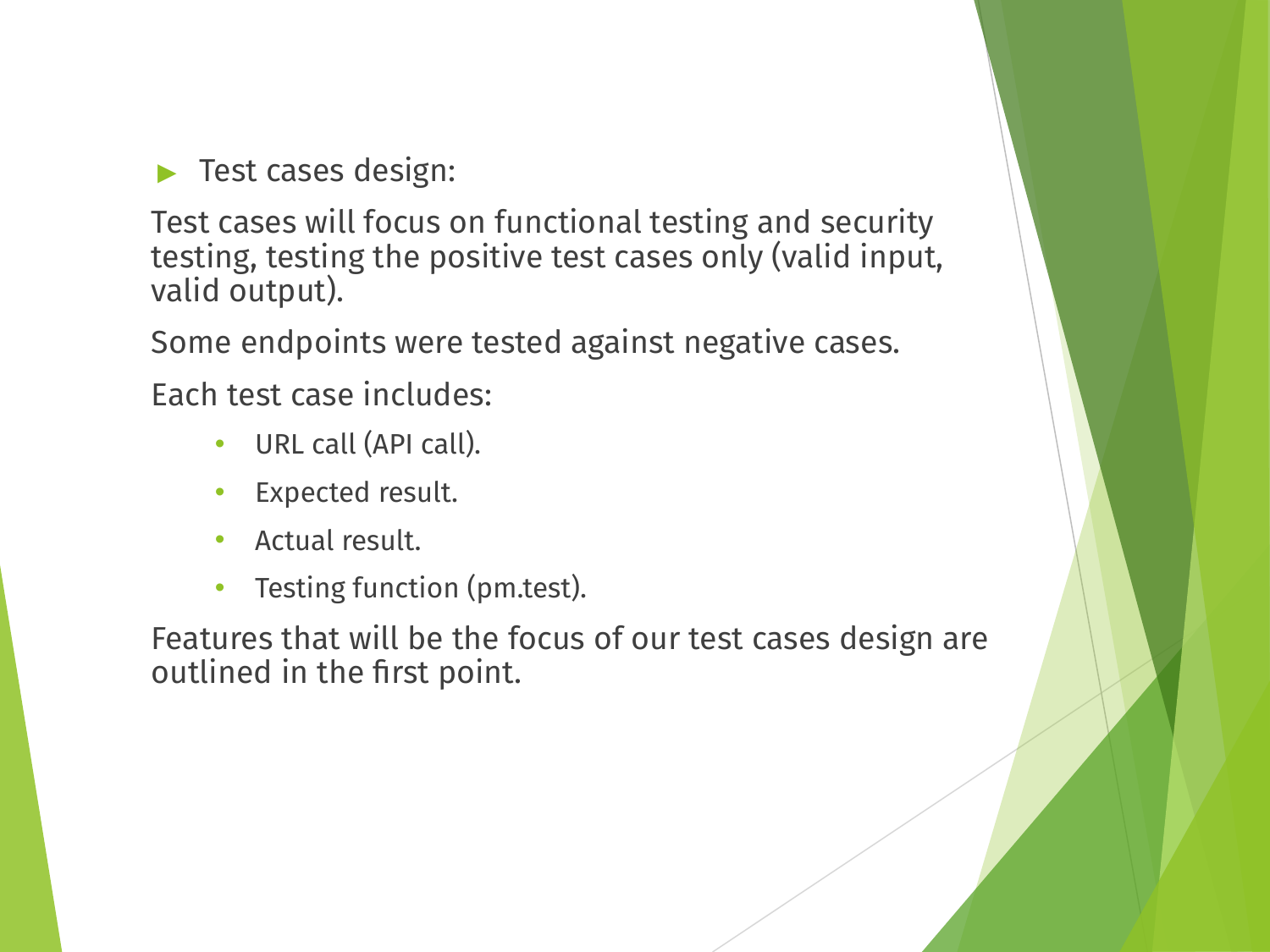

Test cases design:
Test cases will focus on functional testing and security testing, testing the positive test cases only (valid input, valid output).
Some endpoints were tested against negative cases.
Each test case includes:
URL call (API call).
Expected result.
Actual result.
Testing function (pm.test).
Features that will be the focus of our test cases design are outlined in the first point.